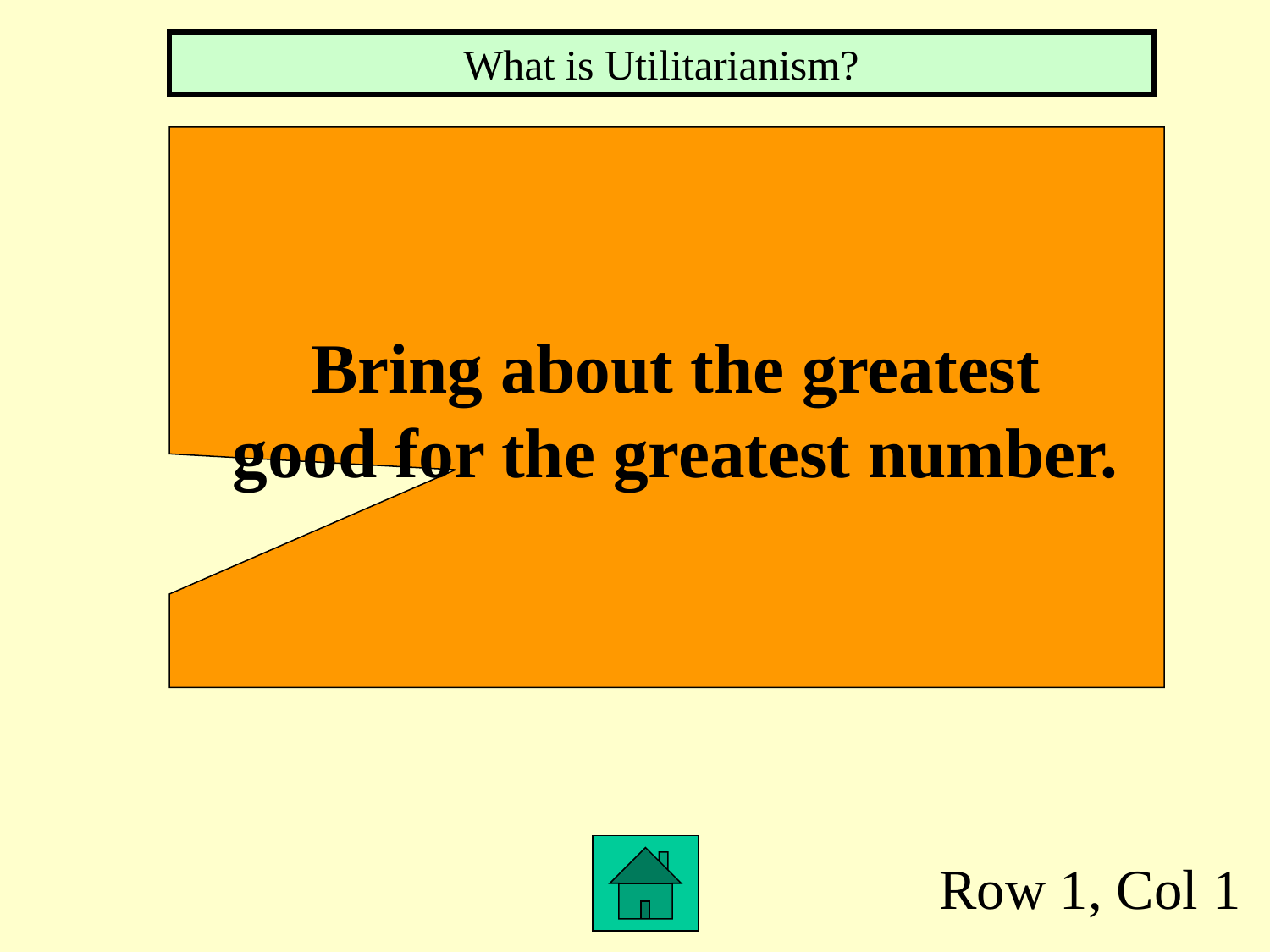

What is Utilitarianism?
 Bring about the greatest
 good for the greatest number.

Row 1, Col 1